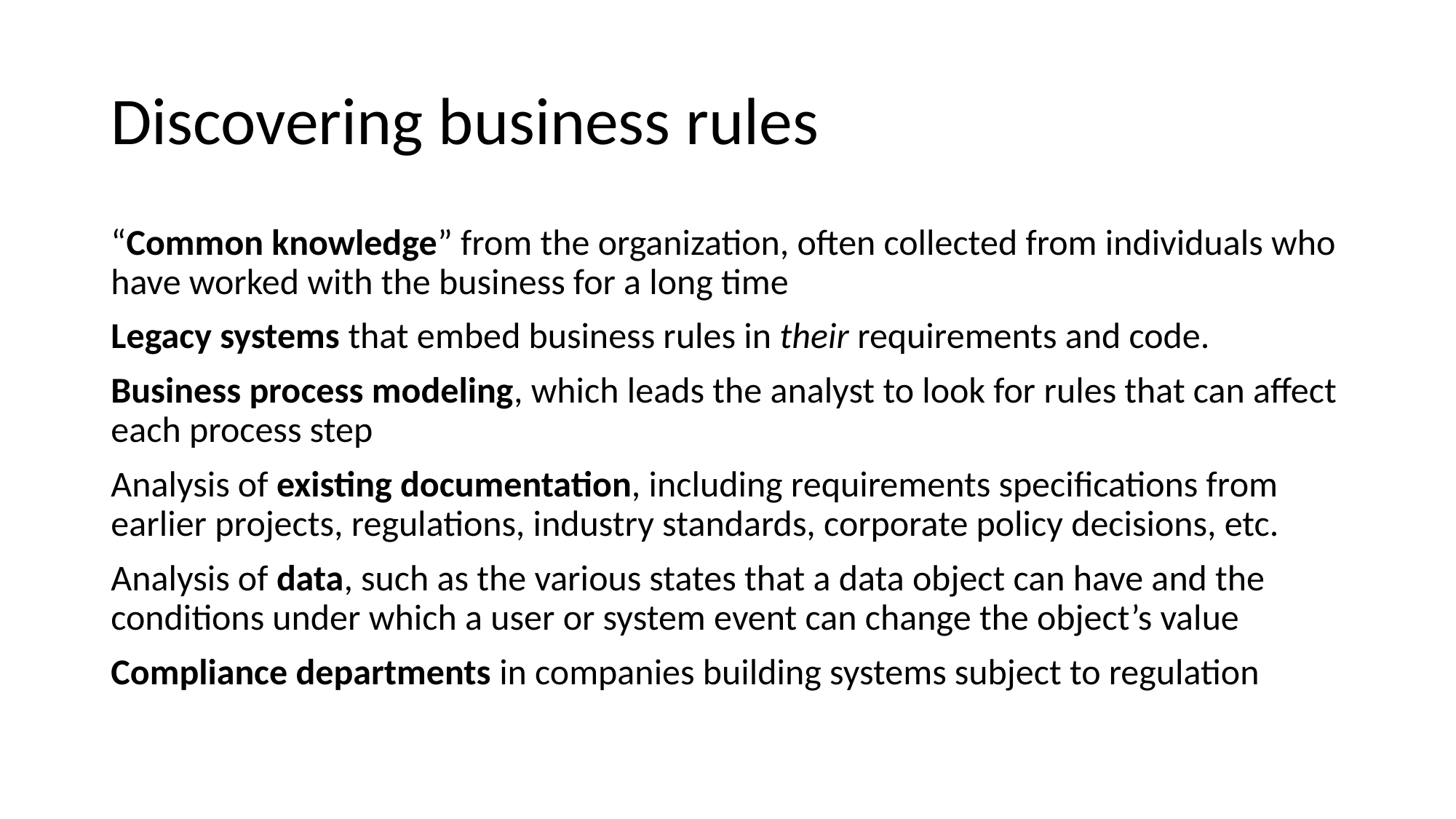

# Discovering business rules
“Common knowledge” from the organization, often collected from individuals who have worked with the business for a long time
Legacy systems that embed business rules in their requirements and code.
Business process modeling, which leads the analyst to look for rules that can affect each process step
Analysis of existing documentation, including requirements specifications from earlier projects, regulations, industry standards, corporate policy decisions, etc.
Analysis of data, such as the various states that a data object can have and the conditions under which a user or system event can change the object’s value
Compliance departments in companies building systems subject to regulation